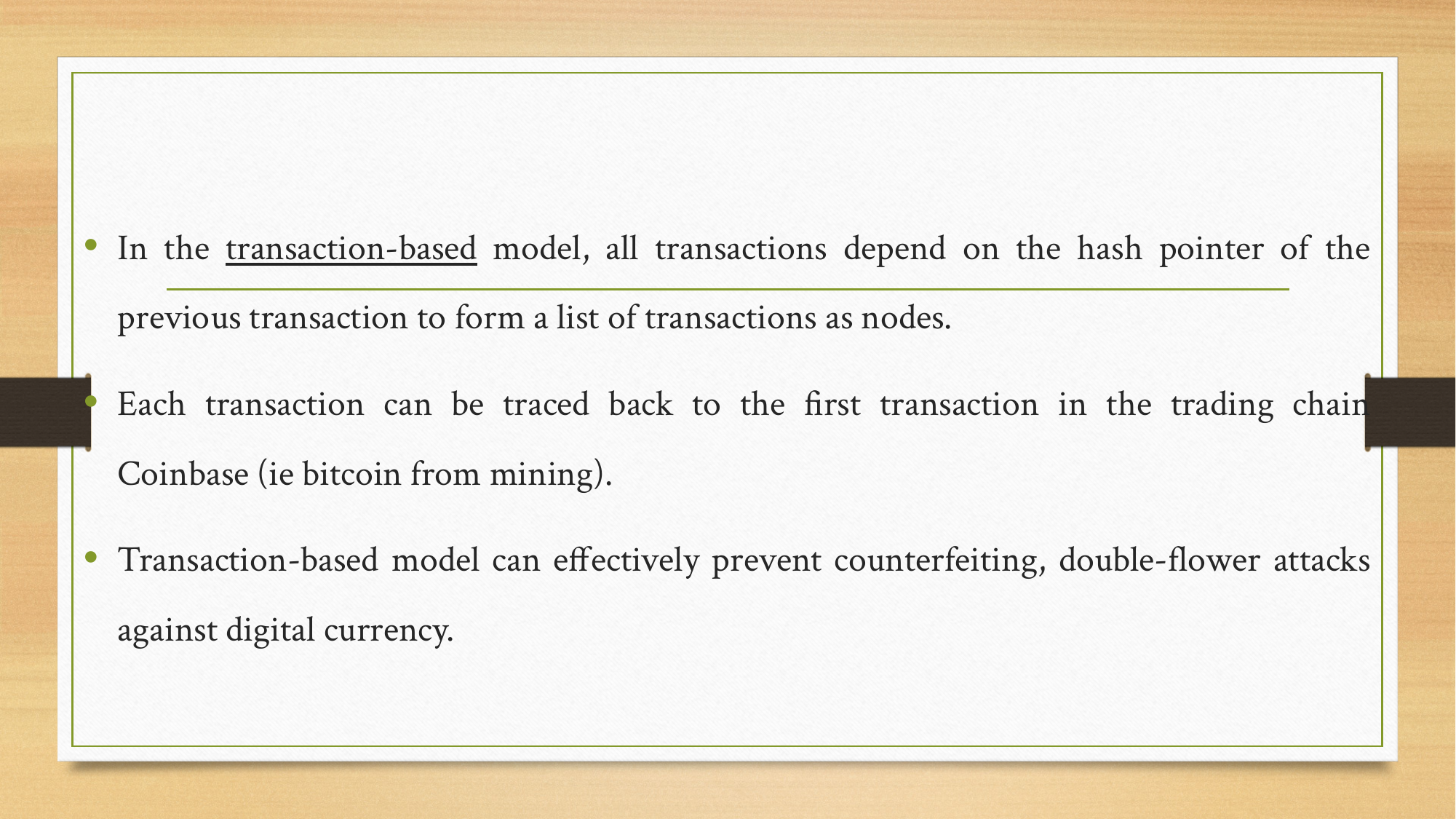

#
In the transaction-based model, all transactions depend on the hash pointer of the previous transaction to form a list of transactions as nodes.
Each transaction can be traced back to the first transaction in the trading chain Coinbase (ie bitcoin from mining).
Transaction-based model can effectively prevent counterfeiting, double-flower attacks against digital currency.